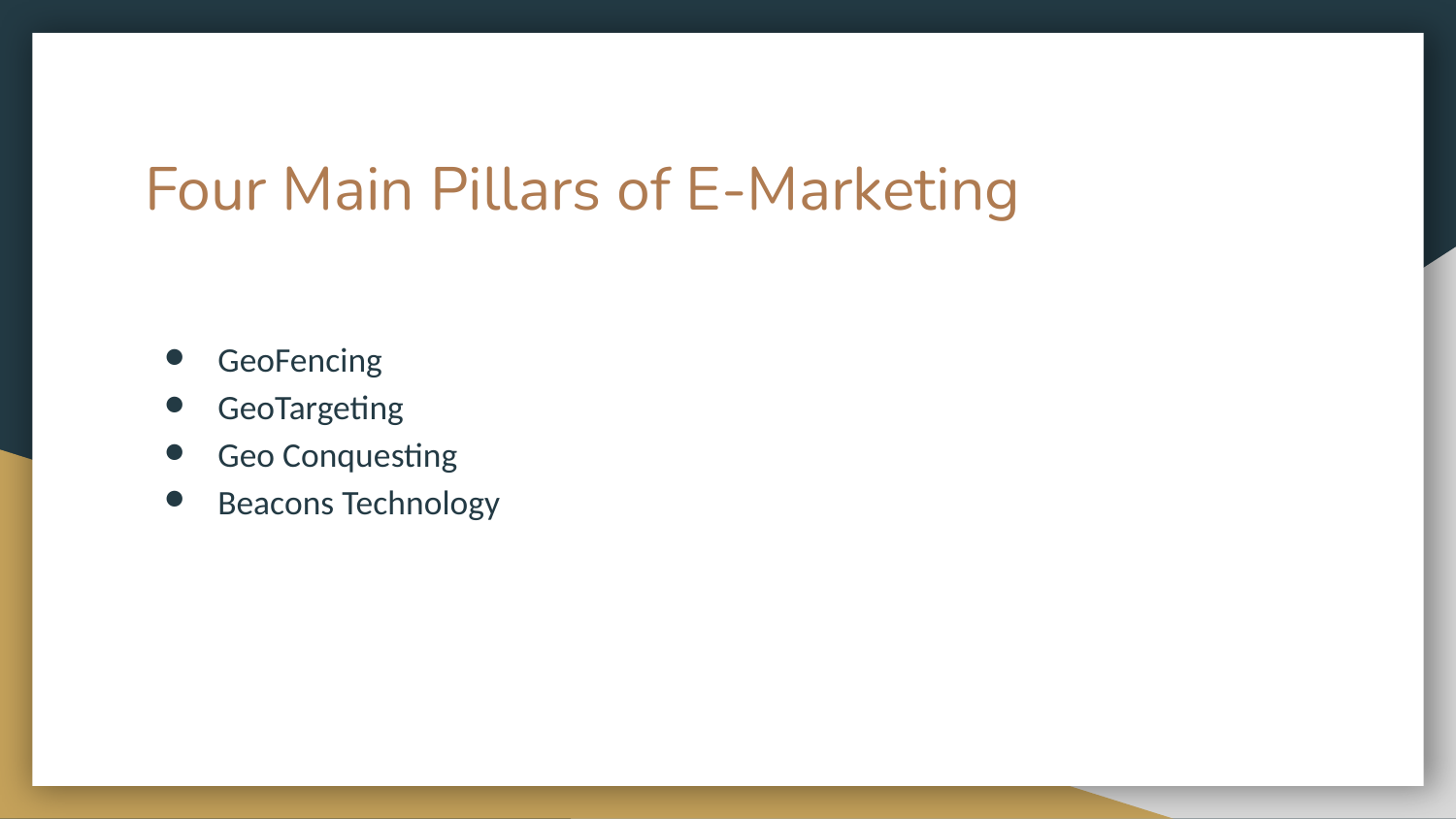

# Four Main Pillars of E-Marketing
GeoFencing
GeoTargeting
Geo Conquesting
Beacons Technology